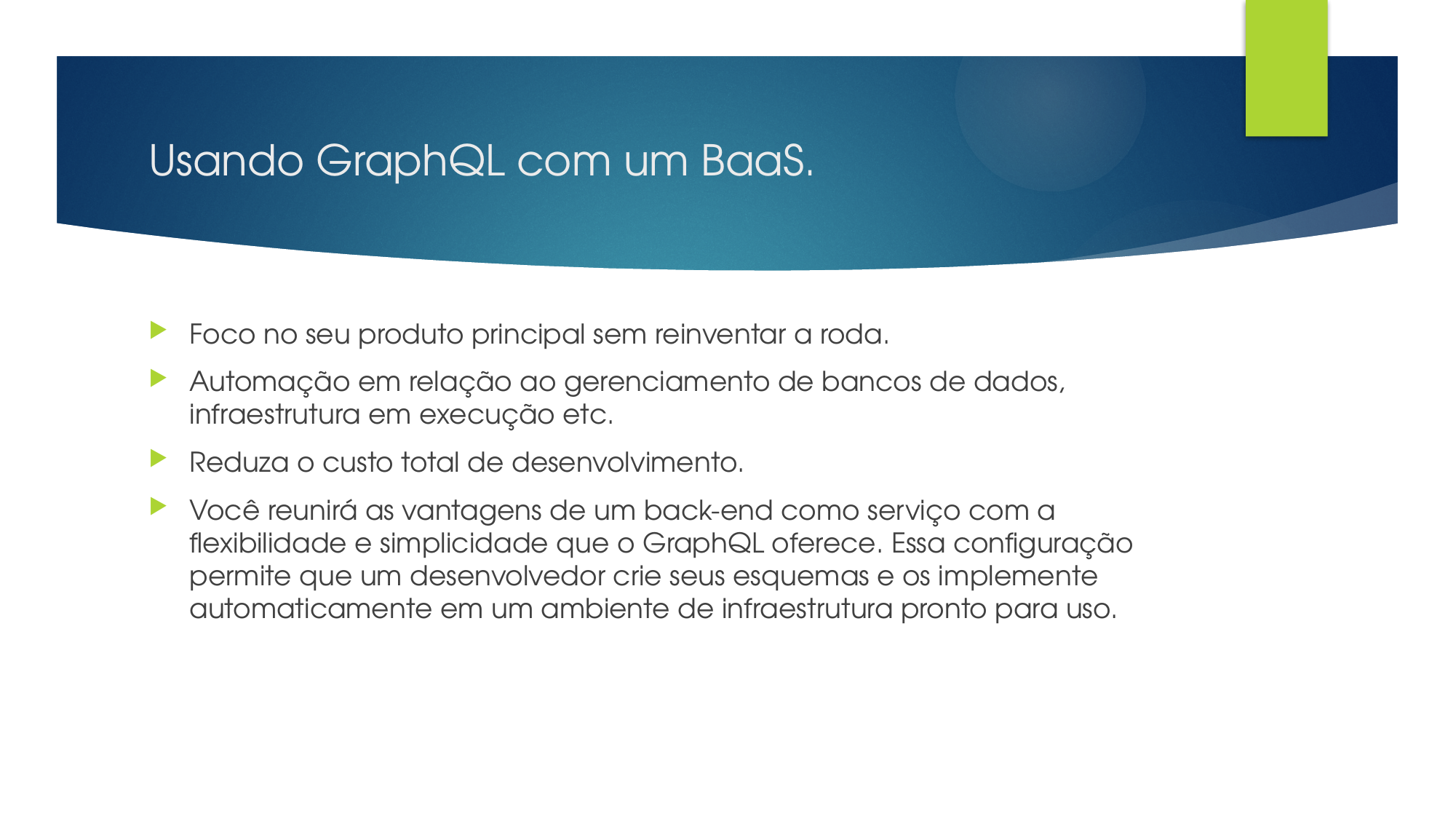

# Usando GraphQL com um BaaS.
Foco no seu produto principal sem reinventar a roda.
Automação em relação ao gerenciamento de bancos de dados, infraestrutura em execução etc.
Reduza o custo total de desenvolvimento.
Você reunirá as vantagens de um back-end como serviço com a flexibilidade e simplicidade que o GraphQL oferece. Essa configuração permite que um desenvolvedor crie seus esquemas e os implemente automaticamente em um ambiente de infraestrutura pronto para uso.